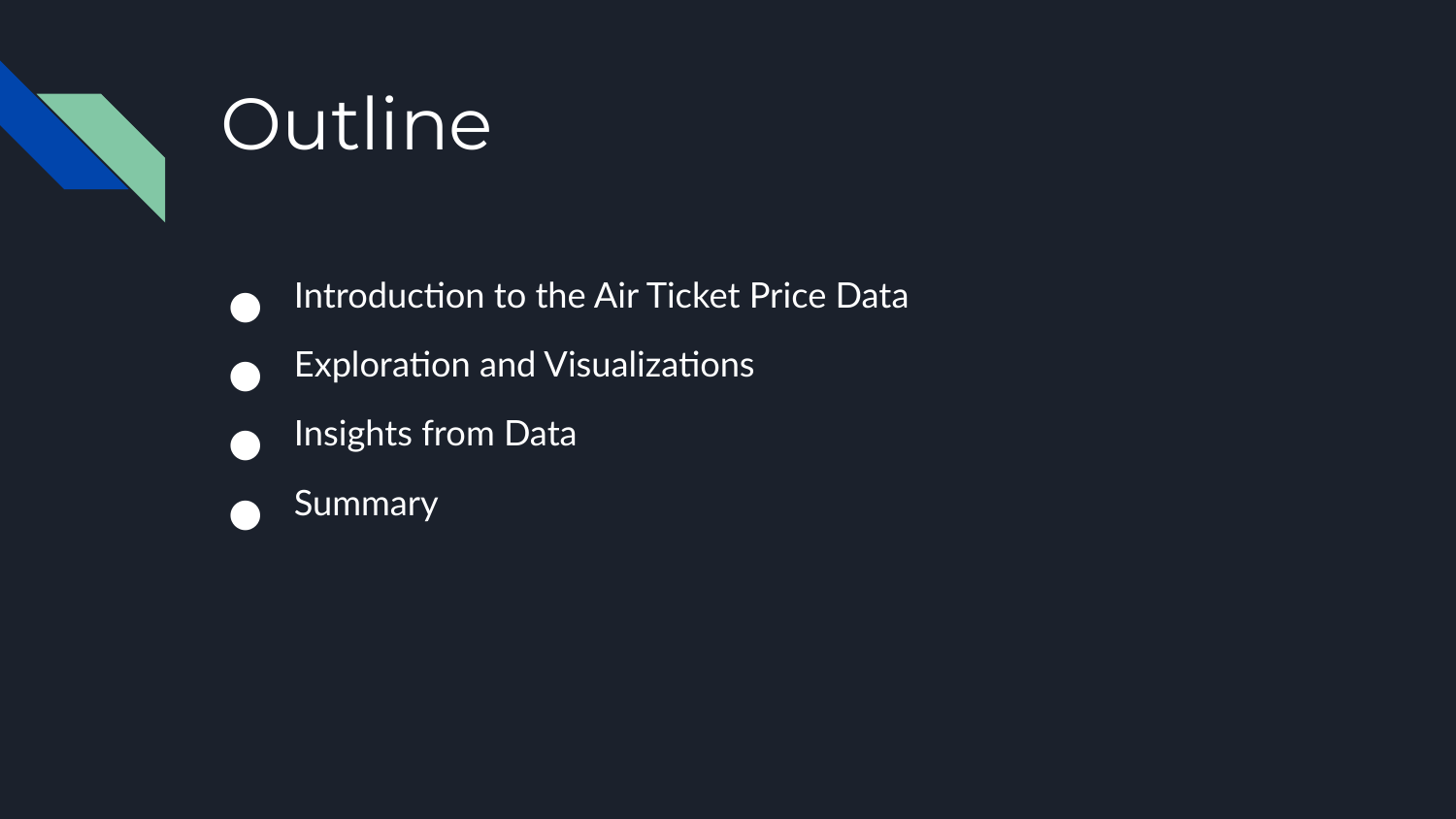

# Outline
Introduction to the Air Ticket Price Data
Exploration and Visualizations
Insights from Data
Summary